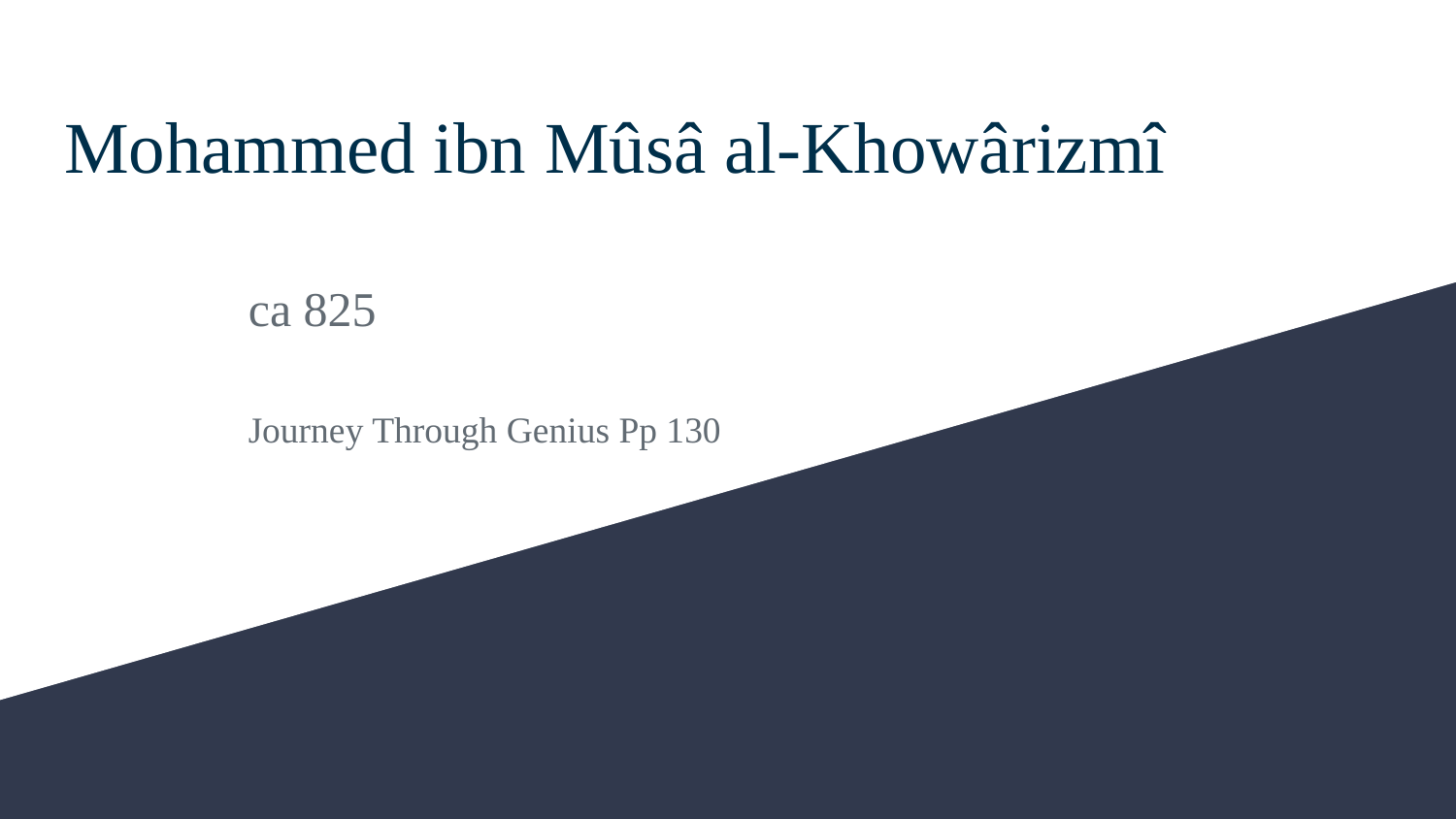

# Mohammed ibn Mûsâ al-Khowârizmî
ca 825

Journey Through Genius Pp 130